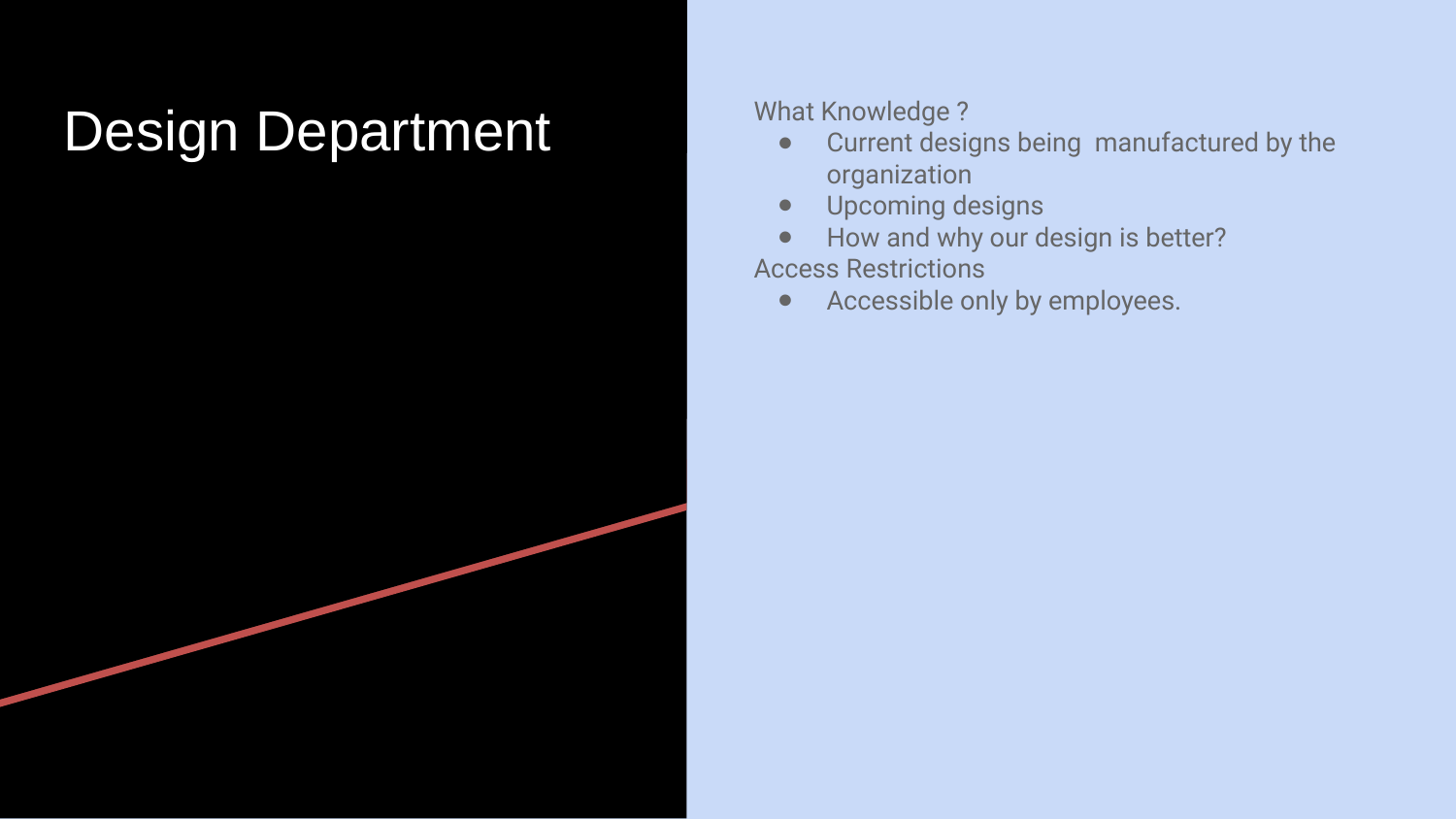

Design Department
What Knowledge ?
Current designs being  manufactured by the organization
Upcoming designs
How and why our design is better?
Access Restrictions
Accessible only by employees.